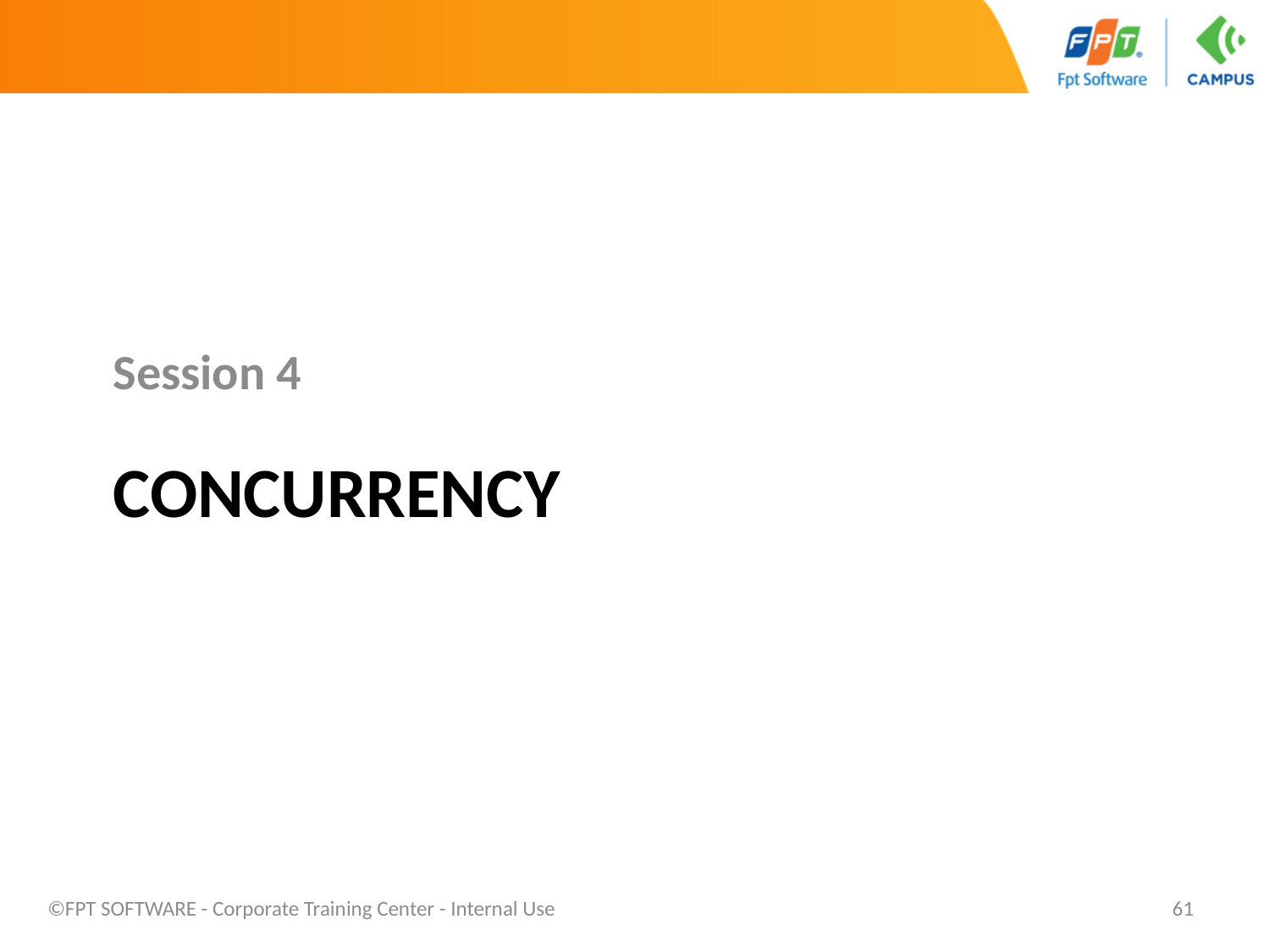

Session 4
# concurrency
©FPT SOFTWARE - Corporate Training Center - Internal Use
61